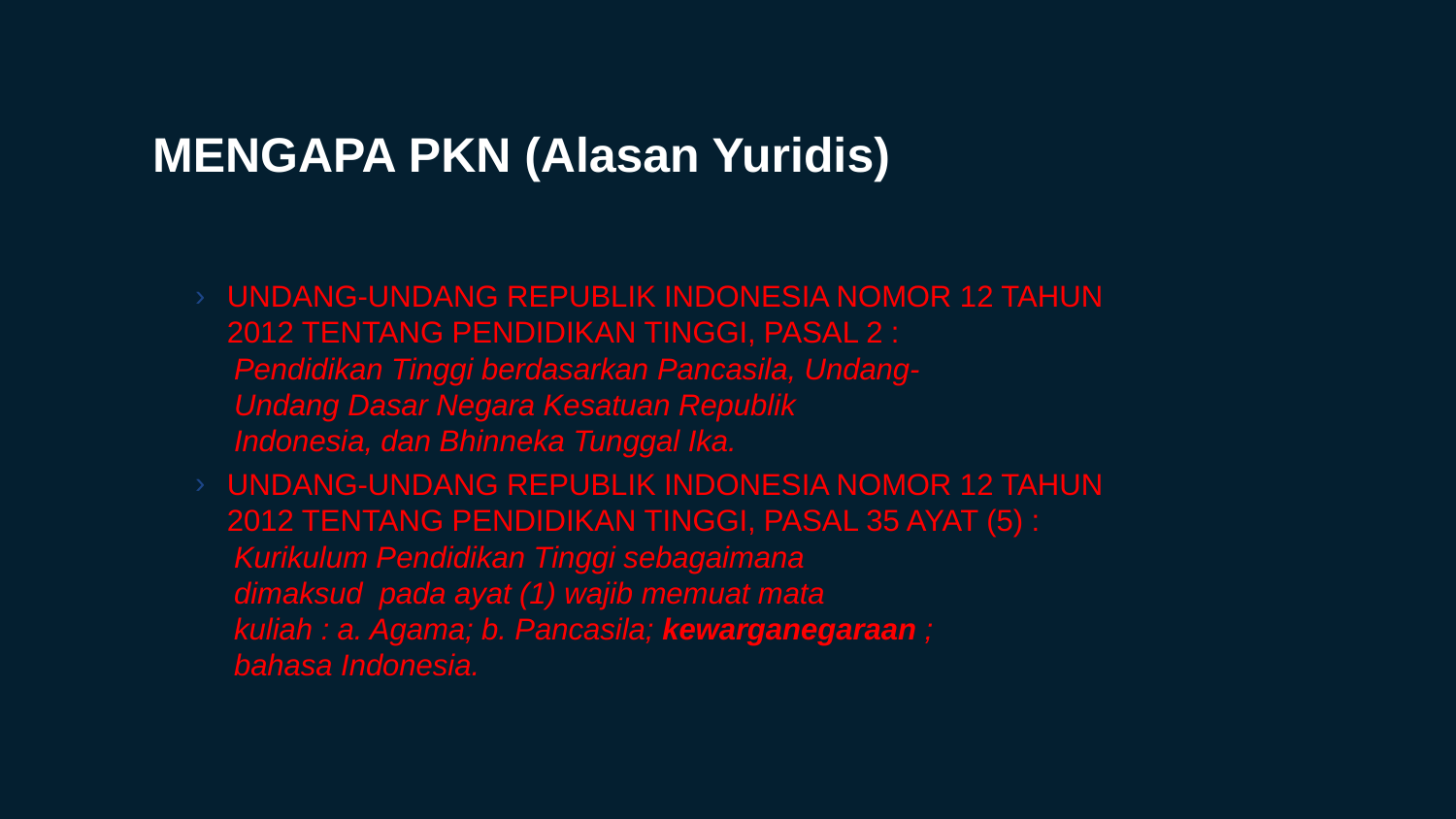

# MENGAPA PKN (Alasan Yuridis)
UNDANG-UNDANG REPUBLIK INDONESIA NOMOR 12 TAHUN 2012 TENTANG PENDIDIKAN TINGGI, PASAL 2 :
      Pendidikan Tinggi berdasarkan Pancasila, Undang-
      Undang Dasar Negara Kesatuan Republik
      Indonesia, dan Bhinneka Tunggal Ika.
UNDANG-UNDANG REPUBLIK INDONESIA NOMOR 12 TAHUN 2012 TENTANG PENDIDIKAN TINGGI, PASAL 35 AYAT (5) :
      Kurikulum Pendidikan Tinggi sebagaimana
      dimaksud  pada ayat (1) wajib memuat mata
      kuliah : a. Agama; b. Pancasila; kewarganegaraan ;
      bahasa Indonesia.